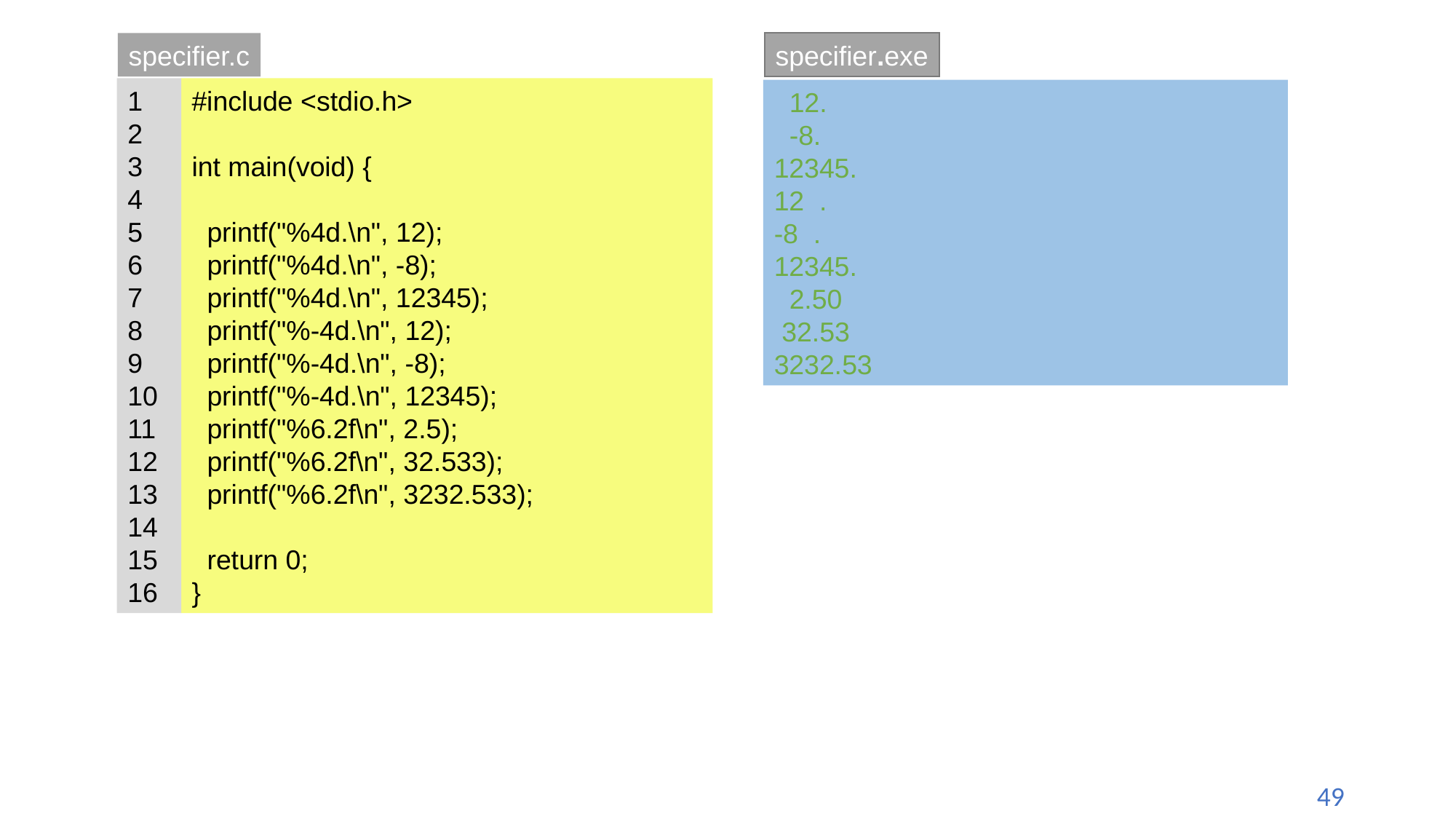

specifier.c
specifier.exe
1
2
3
4
5
6
7
8
9
10
11
12
13
14
15
16
#include <stdio.h>

int main(void) {

  printf("%4d.\n", 12);
  printf("%4d.\n", -8);
  printf("%4d.\n", 12345);
  printf("%-4d.\n", 12);
  printf("%-4d.\n", -8);
  printf("%-4d.\n", 12345);
  printf("%6.2f\n", 2.5);
  printf("%6.2f\n", 32.533);
  printf("%6.2f\n", 3232.533);

  return 0;
}
  12.
  -8.
12345.
12  .
-8  .
12345.
  2.50
 32.53
3232.53